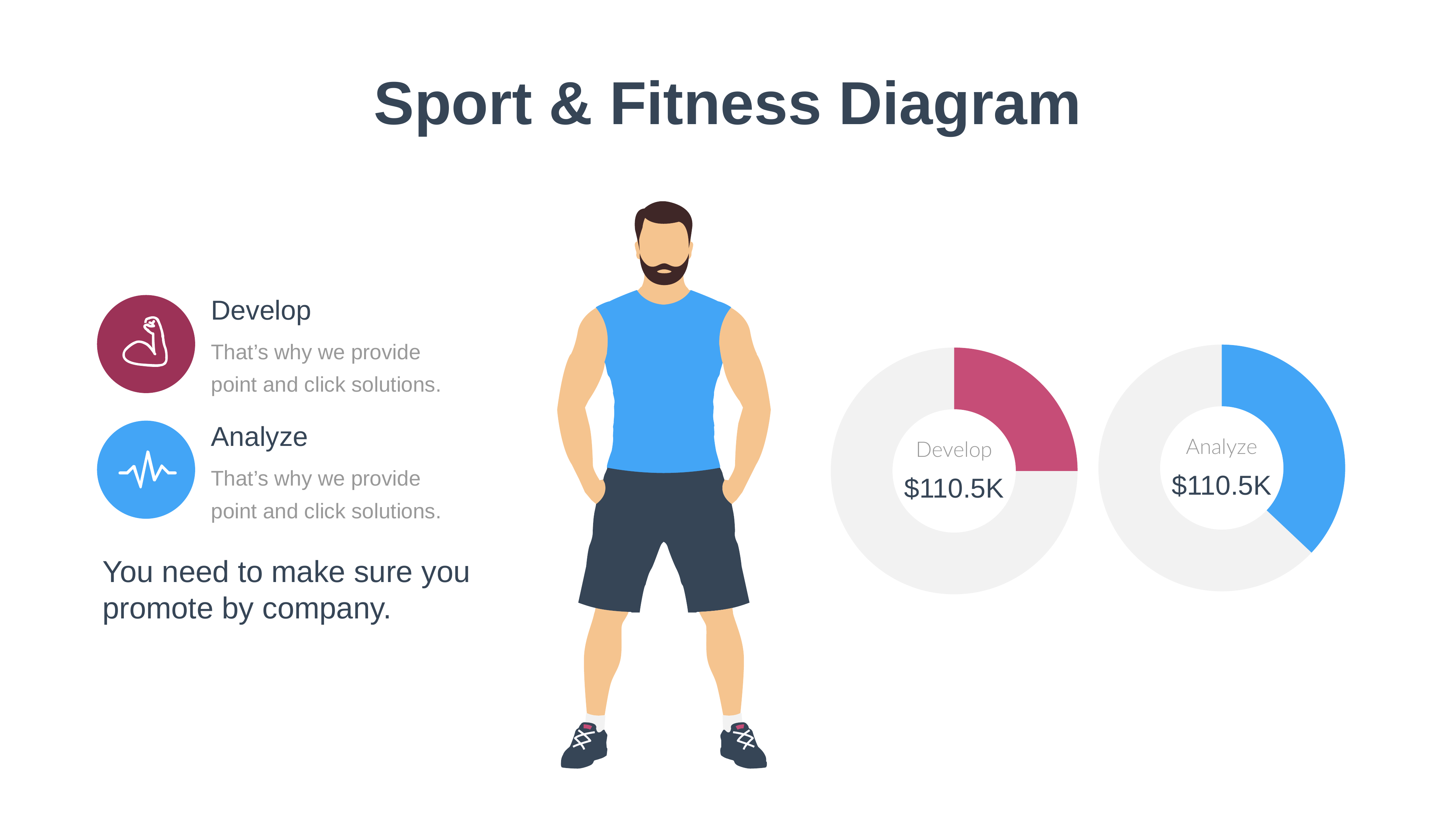

Sport & Fitness Diagram

Develop
That’s why we provide point and click solutions.

### Chart

| Category | Sales |
|---|---|
| 1st Qtr | 2.0 |
| 2nd Qtr | 3.4 |
Analyze
$110.5K

### Chart

| Category | Sales |
|---|---|
| 1st Qtr | 2.9 |
| 2nd Qtr | 8.7 |
Develop
$110.5K
Analyze
That’s why we provide point and click solutions.

You need to make sure you promote by company.